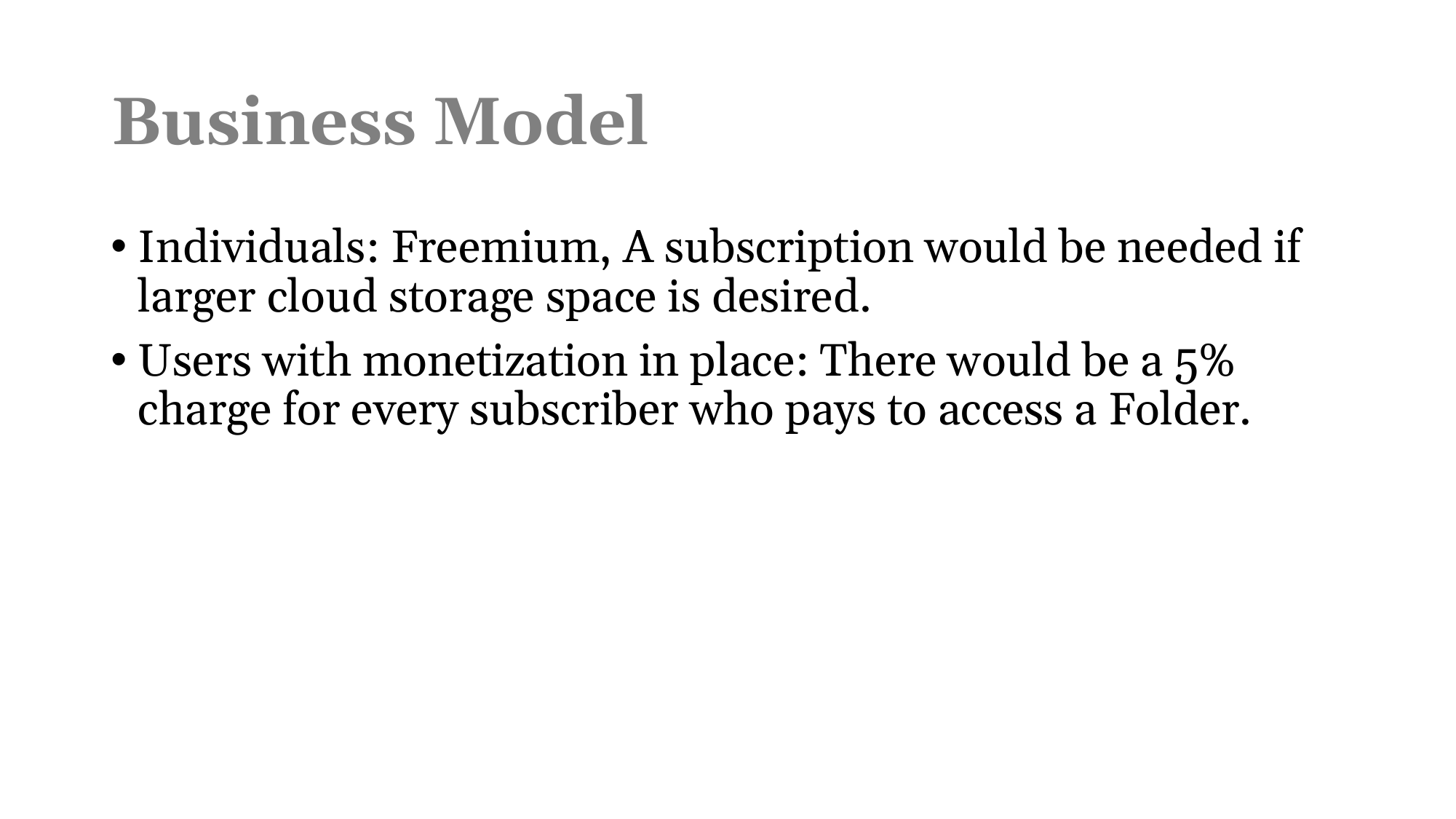

# Business Model
Individuals: Freemium, A subscription would be needed if larger cloud storage space is desired.
Users with monetization in place: There would be a 5%  charge for every subscriber who pays to access a Folder.